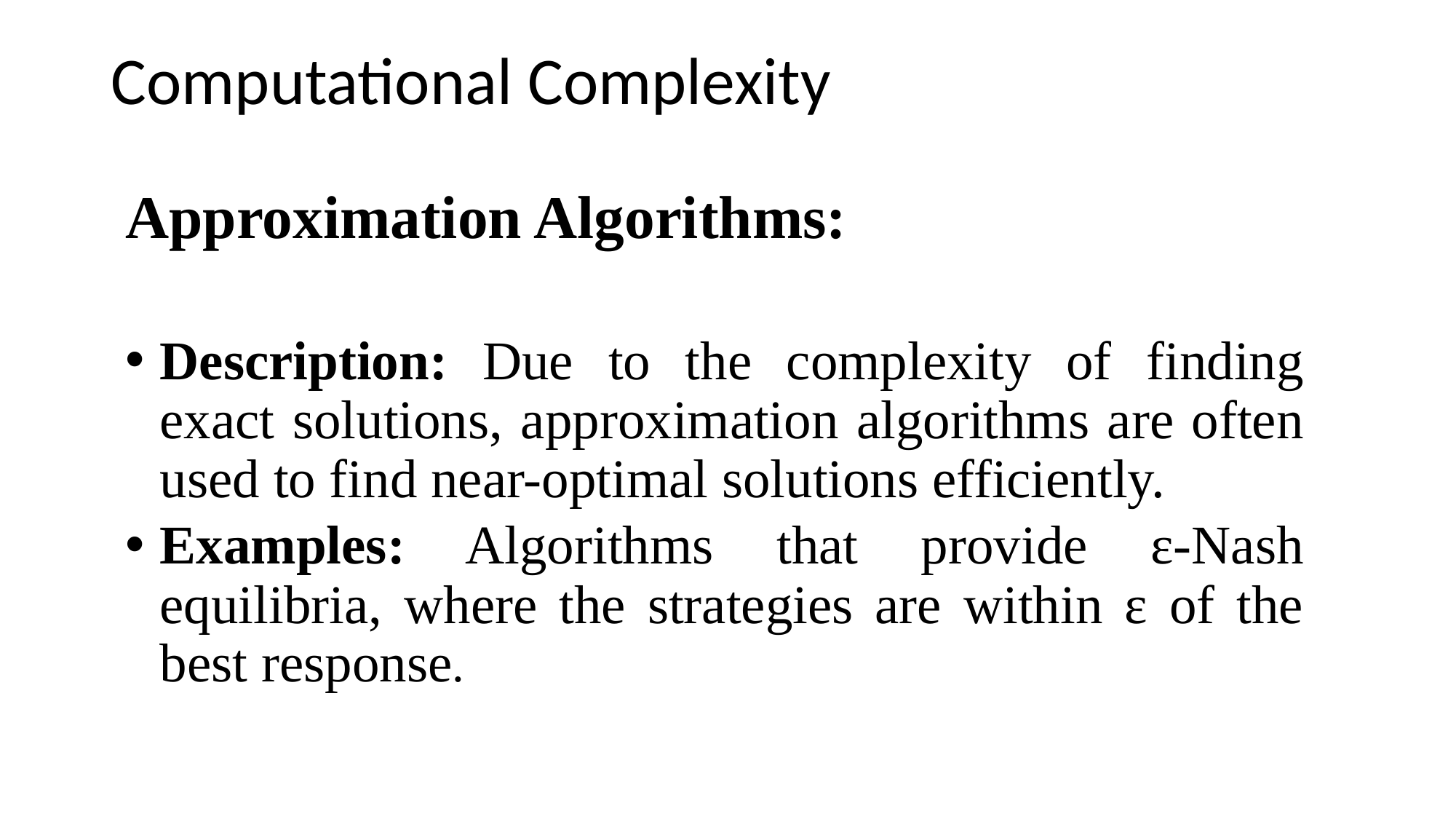

# Computational Complexity
Approximation Algorithms:

Description: Due to the complexity of finding exact solutions, approximation algorithms are often used to find near-optimal solutions efficiently.
Examples: Algorithms that provide ε-Nash equilibria, where the strategies are within ε of the best response.